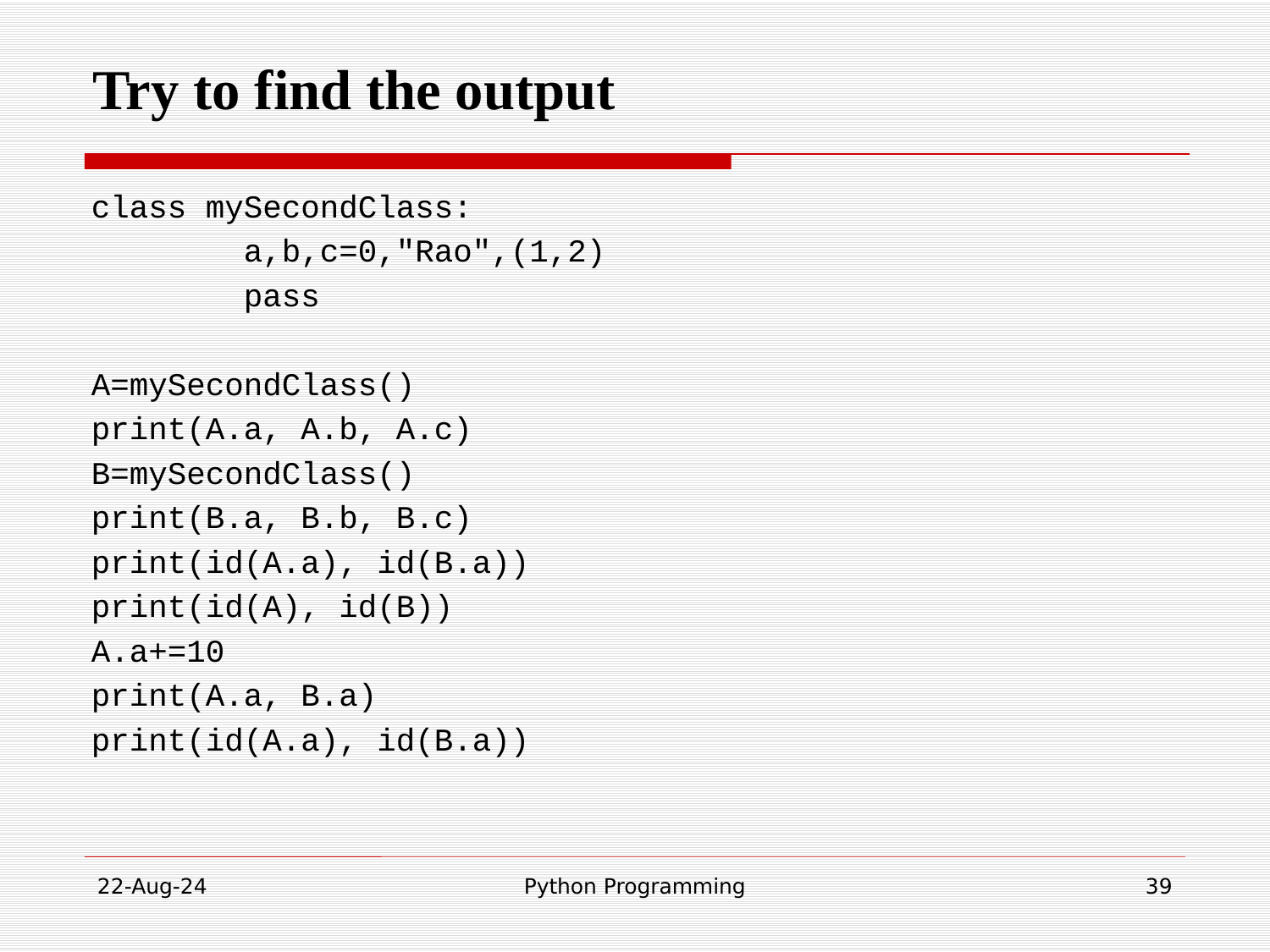

# Try to find the output
class mySecondClass:
        a,b,c=0,"Rao",(1,2)
        pass

A=mySecondClass()
print(A.a, A.b, A.c)
B=mySecondClass()
print(B.a, B.b, B.c)
print(id(A.a), id(B.a))
print(id(A), id(B))
A.a+=10
print(A.a, B.a)
print(id(A.a), id(B.a))
22-Aug-24
Python Programming
39